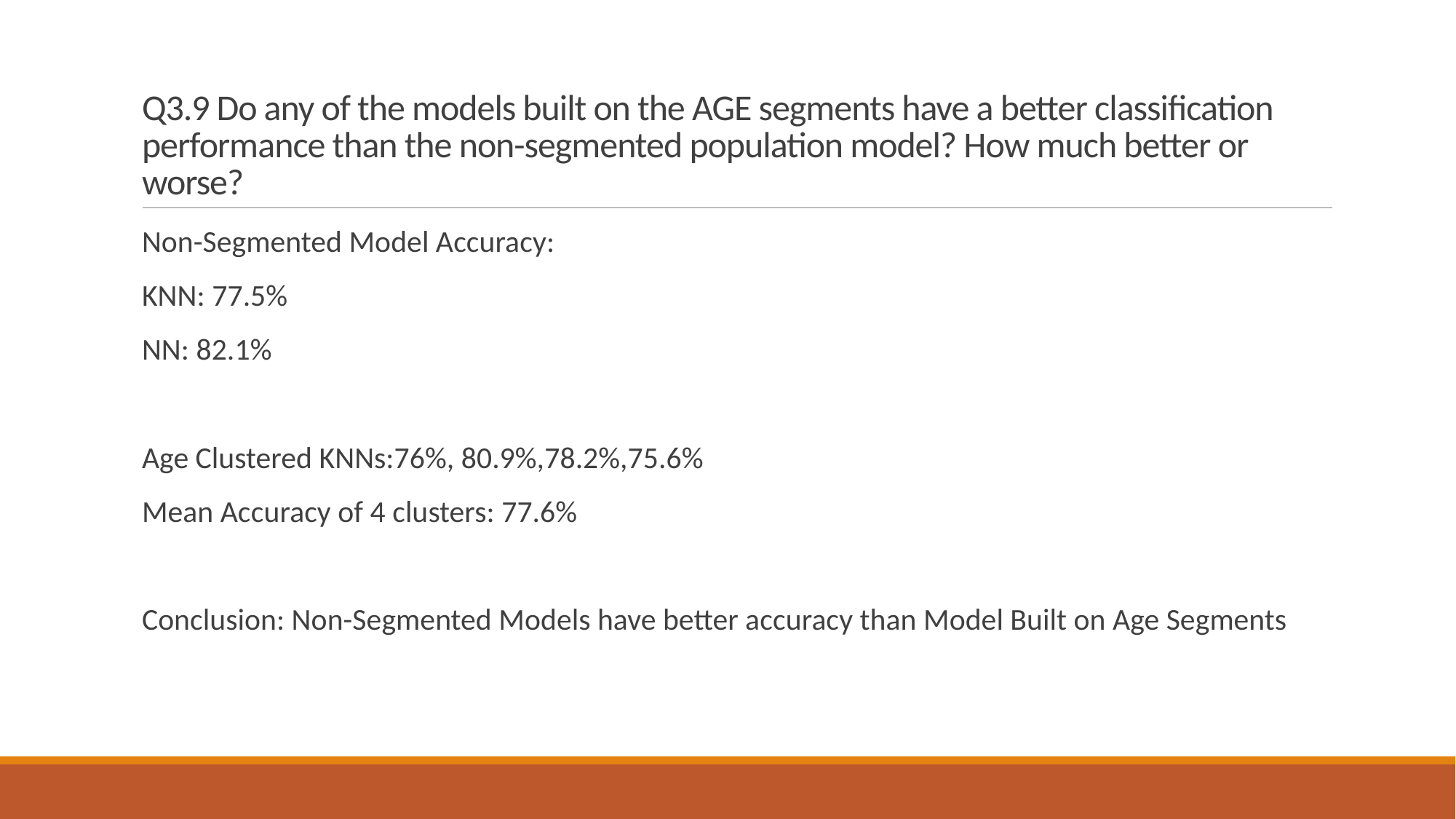

# Q3.9 Do any of the models built on the AGE segments have a better classification performance than the non-segmented population model? How much better or worse?
Non-Segmented Model Accuracy:
KNN: 77.5%
NN: 82.1%

Age Clustered KNNs:76%, 80.9%,78.2%,75.6%
Mean Accuracy of 4 clusters: 77.6%

Conclusion: Non-Segmented Models have better accuracy than Model Built on Age Segments